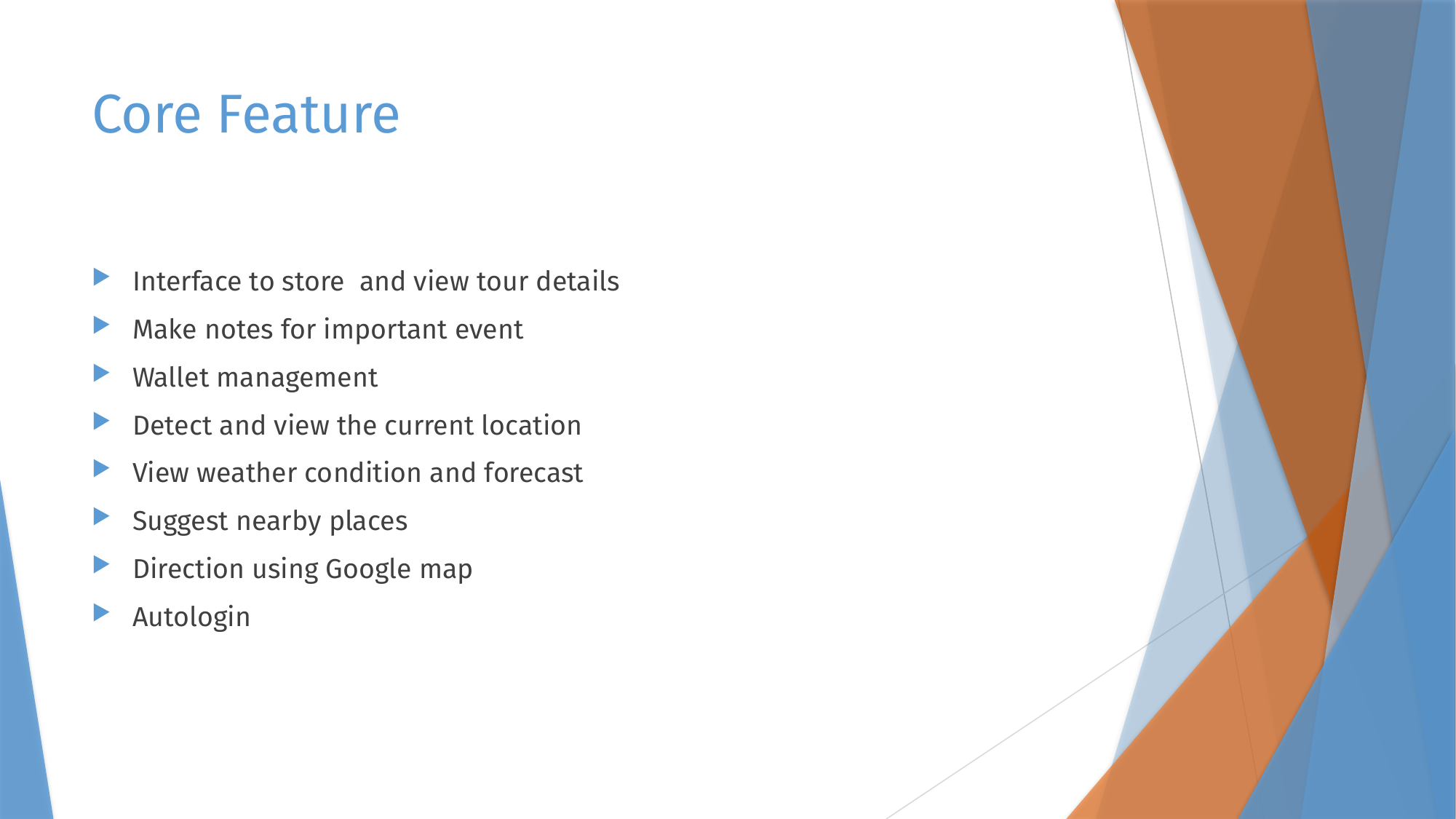

# Core Feature
Interface to store  and view tour details
Make notes for important event
Wallet management
Detect and view the current location
View weather condition and forecast
Suggest nearby places
Direction using Google map
Autologin